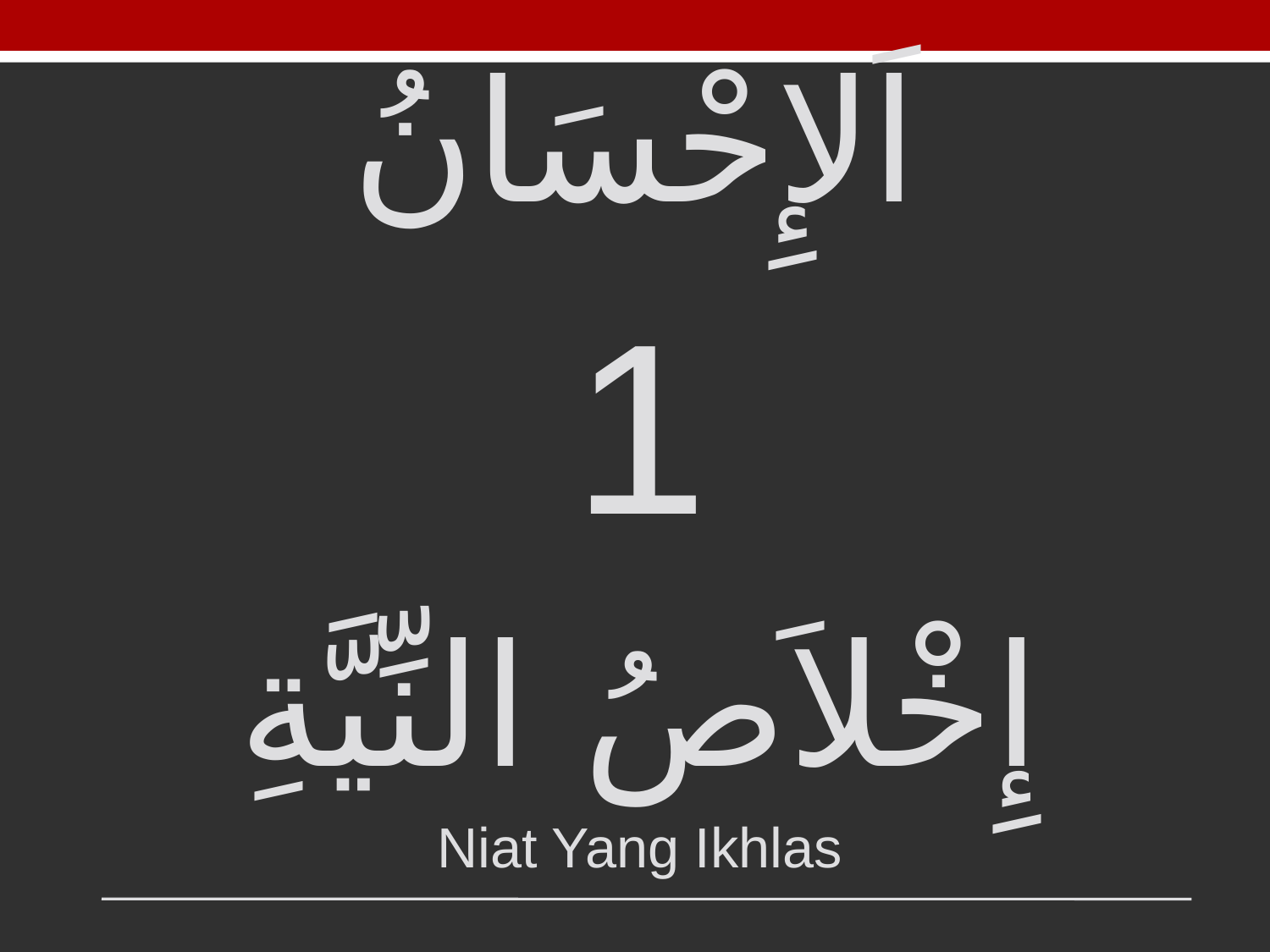

# اَلإِحْسَانُ
1
إِخْلاَصُ النِّيَّةِ
Niat Yang Ikhlas